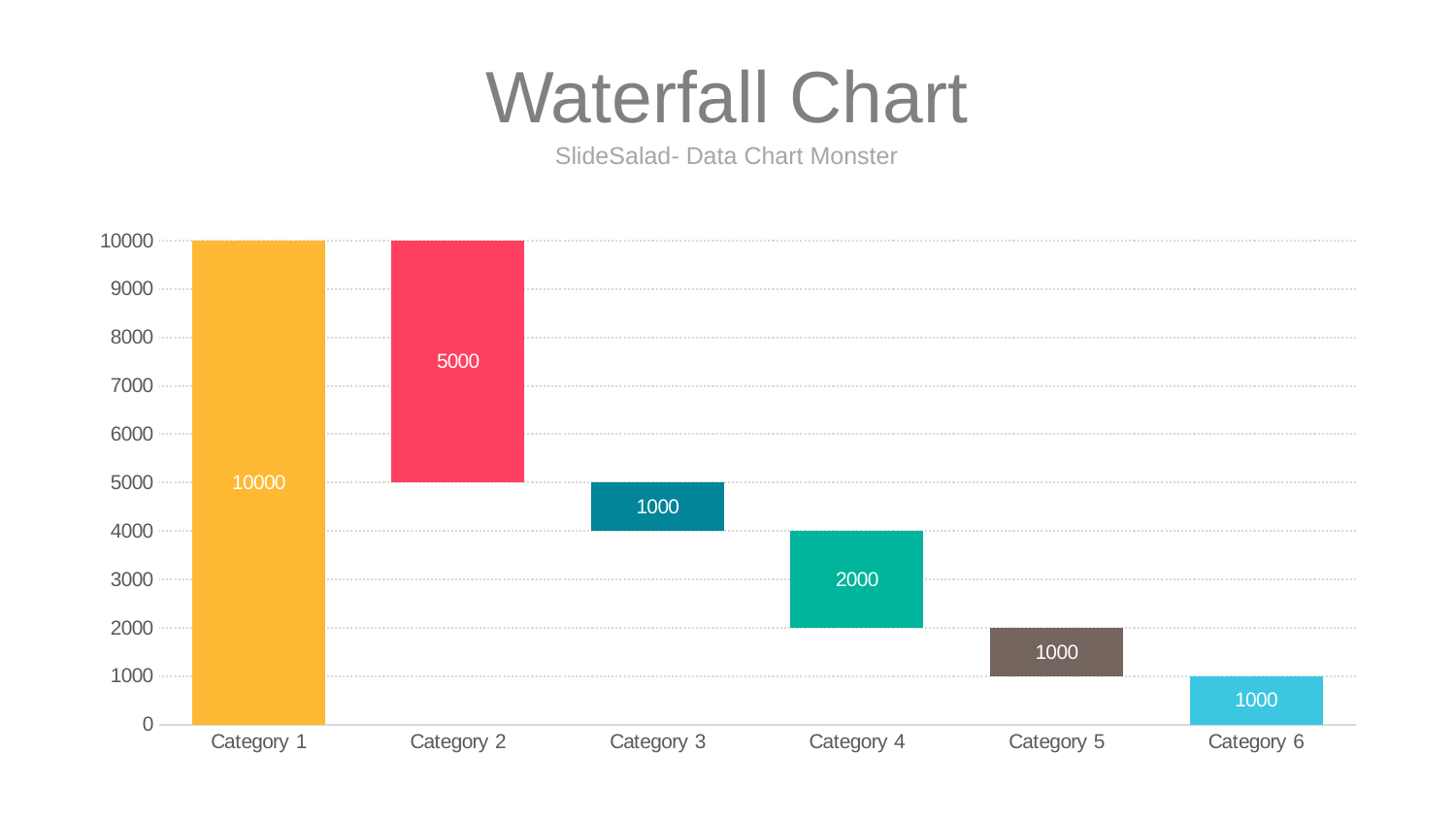

# Waterfall Chart
SlideSalad- Data Chart Monster

### Chart

| Category | Invisible  | Visible |
|---|---|---|
| Category 1 | 0.0 | 10000.0 |
| Category 2 | 5000.0 | 5000.0 |
| Category 3 | 4000.0 | 1000.0 |
| Category 4 | 2000.0 | 2000.0 |
| Category 5 | 1000.0 | 1000.0 |
| Category 6 | 0.0 | 1000.0 |